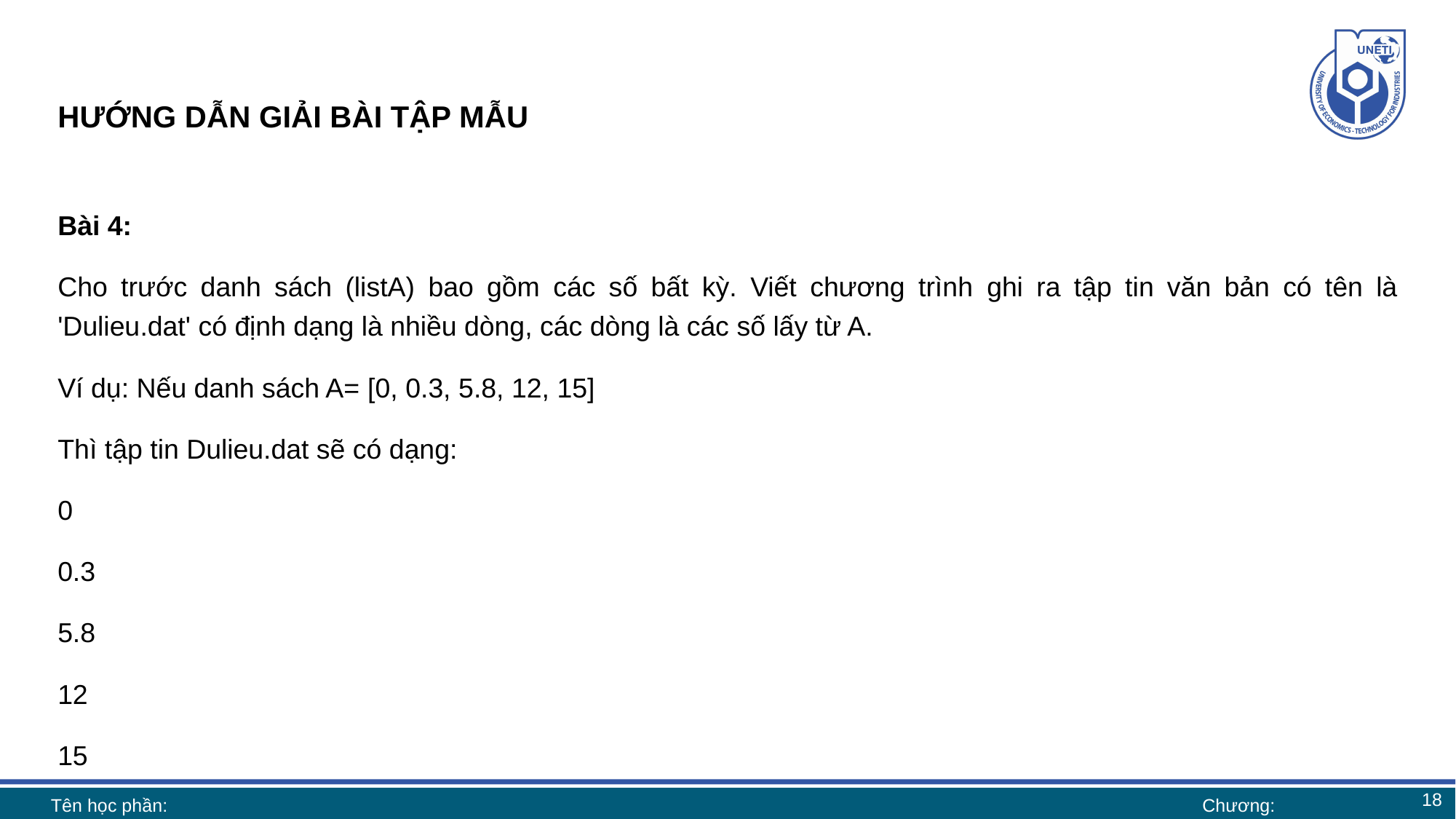

# HƯỚNG DẪN GIẢI BÀI TẬP MẪU
Bài 4:
Cho trước danh sách (listA) bao gồm các số bất kỳ. Viết chương trình ghi ra tập tin văn bản có tên là 'Dulieu.dat' có định dạng là nhiều dòng, các dòng là các số lấy từ A.
Ví dụ: Nếu danh sách A= [0, 0.3, 5.8, 12, 15]
Thì tập tin Dulieu.dat sẽ có dạng:
0
0.3
5.8
12
15

18
Tên học phần:
Chương: